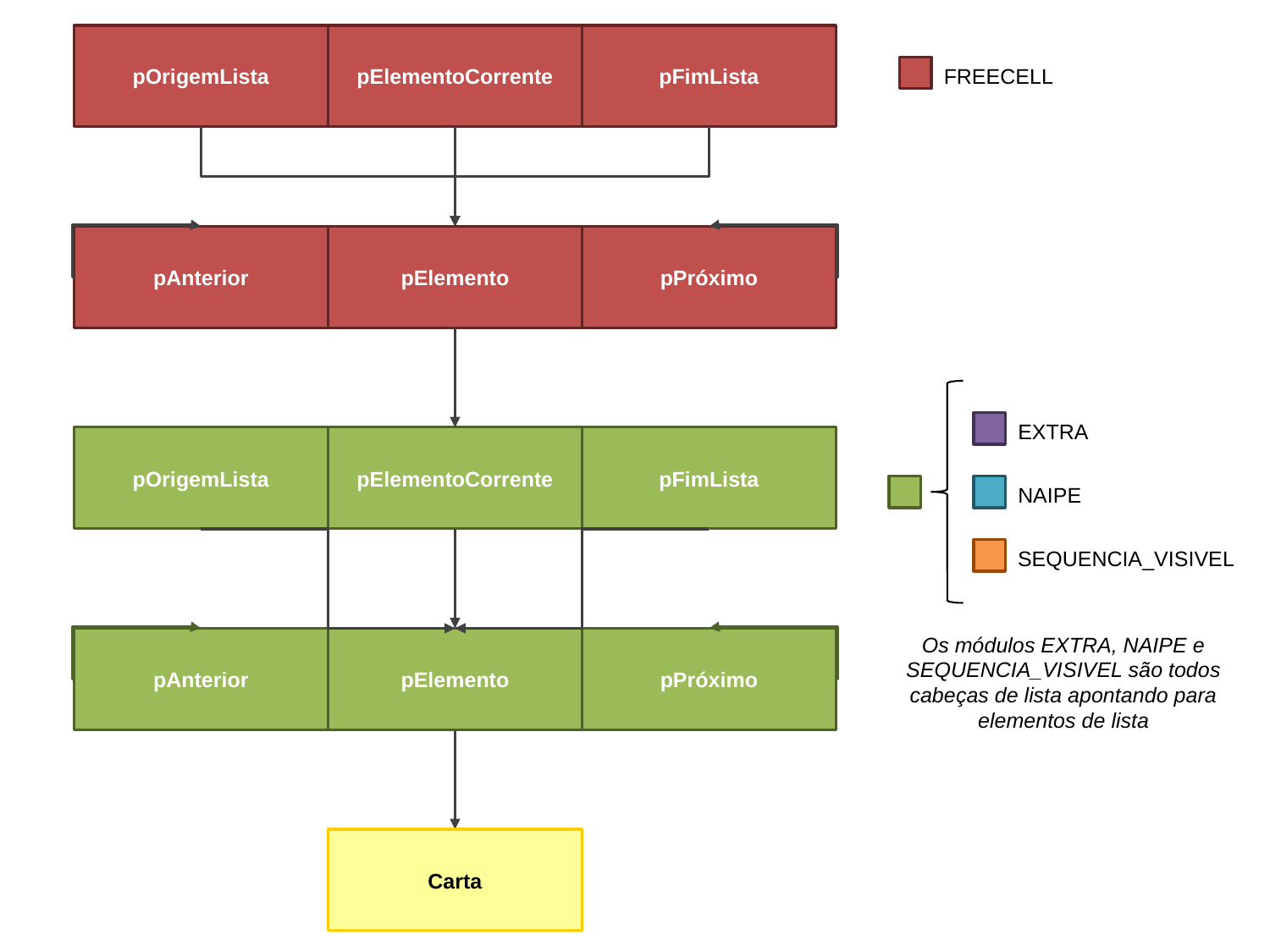

pOrigemLista
pElementoCorrente
pFimLista

FREECELL
pAnterior
pElemento
pPróximo

EXTRA
pOrigemLista
pElementoCorrente
pFimLista

NAIPE

SEQUENCIA_VISIVEL
Os módulos EXTRA, NAIPE e SEQUENCIA_VISIVEL são todos cabeças de lista apontando para elementos de lista
pAnterior
pElemento
pPróximo
Carta